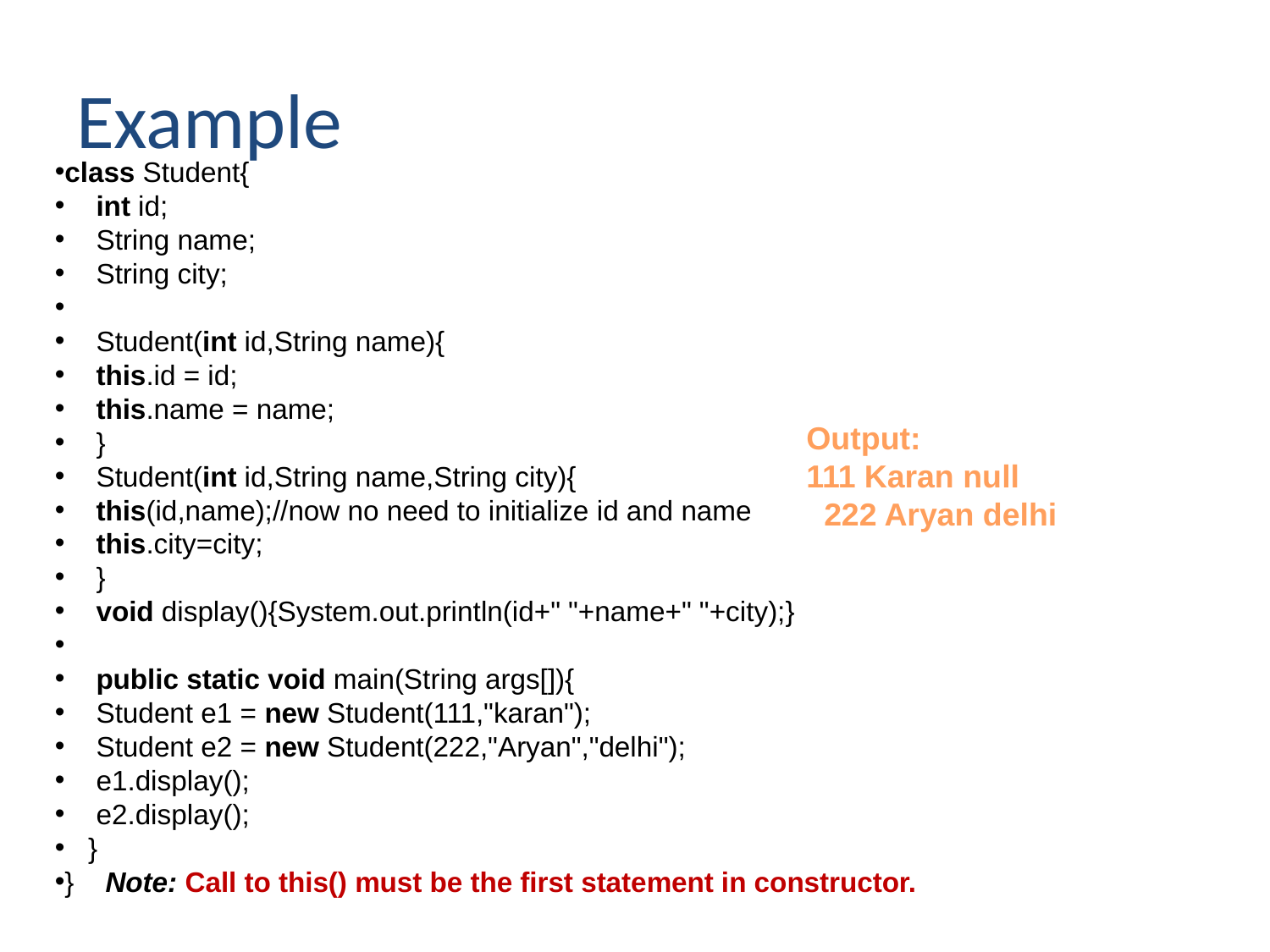

# Example
class Student{
    int id;
    String name;
    String city;

    Student(int id,String name){
    this.id = id;
    this.name = name;
    }
    Student(int id,String name,String city){
    this(id,name);//now no need to initialize id and name
    this.city=city;
    }
    void display(){System.out.println(id+" "+name+" "+city);}

    public static void main(String args[]){
    Student e1 = new Student(111,"karan");
    Student e2 = new Student(222,"Aryan","delhi");
    e1.display();
    e2.display();
   }
}    Note: Call to this() must be the first statement in constructor.

Output:
111 Karan null
  222 Aryan delhi